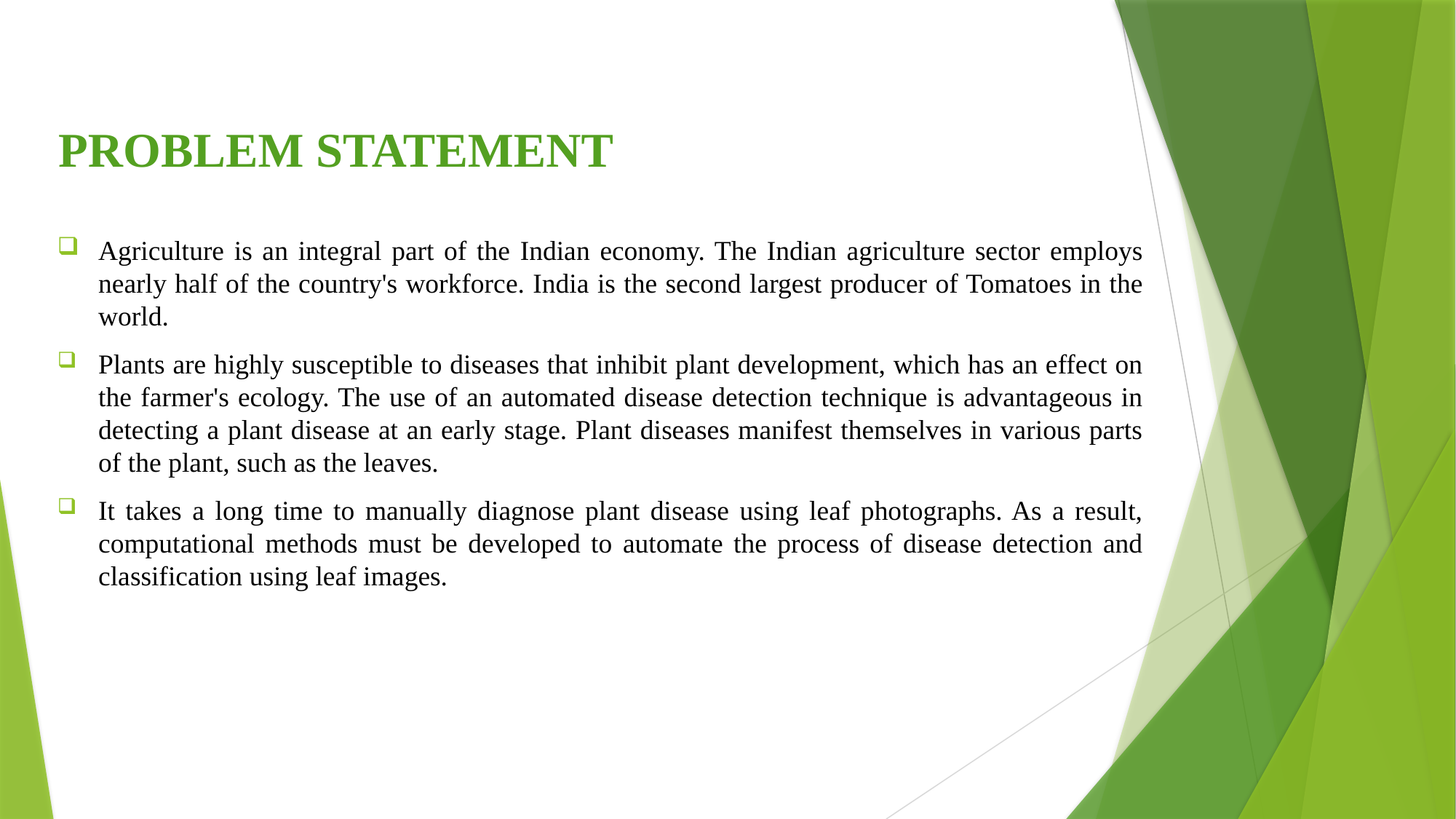

# PROBLEM STATEMENT
Agriculture is an integral part of the Indian economy. The Indian agriculture sector employs nearly half of the country's workforce. India is the second largest producer of Tomatoes in the world.
Plants are highly susceptible to diseases that inhibit plant development, which has an effect on the farmer's ecology. The use of an automated disease detection technique is advantageous in detecting a plant disease at an early stage. Plant diseases manifest themselves in various parts of the plant, such as the leaves.
It takes a long time to manually diagnose plant disease using leaf photographs. As a result, computational methods must be developed to automate the process of disease detection and classification using leaf images.